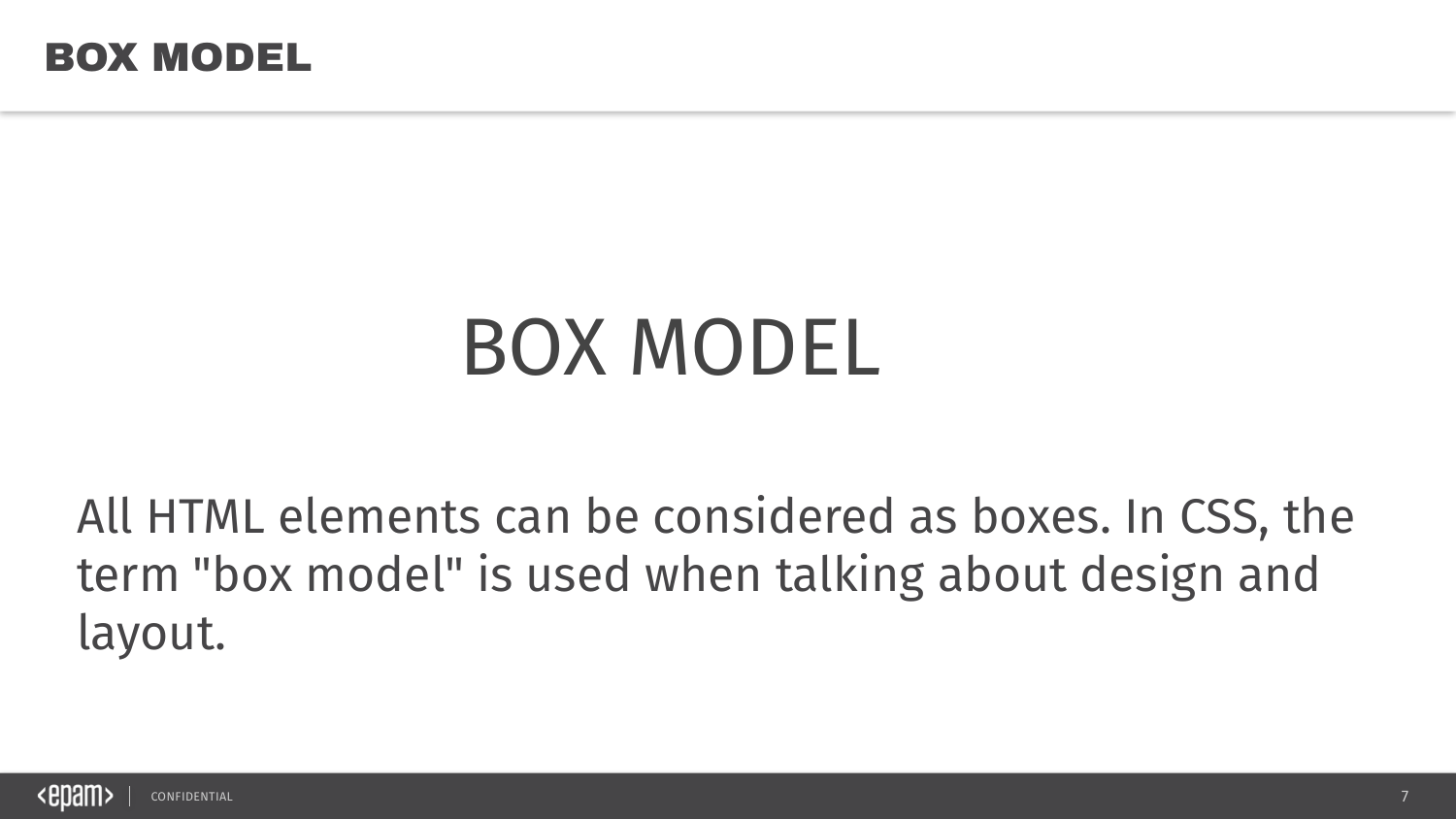

BOX MODEL
BOX MODEL
All HTML elements can be considered as boxes. In CSS, the term "box model" is used when talking about design and layout.